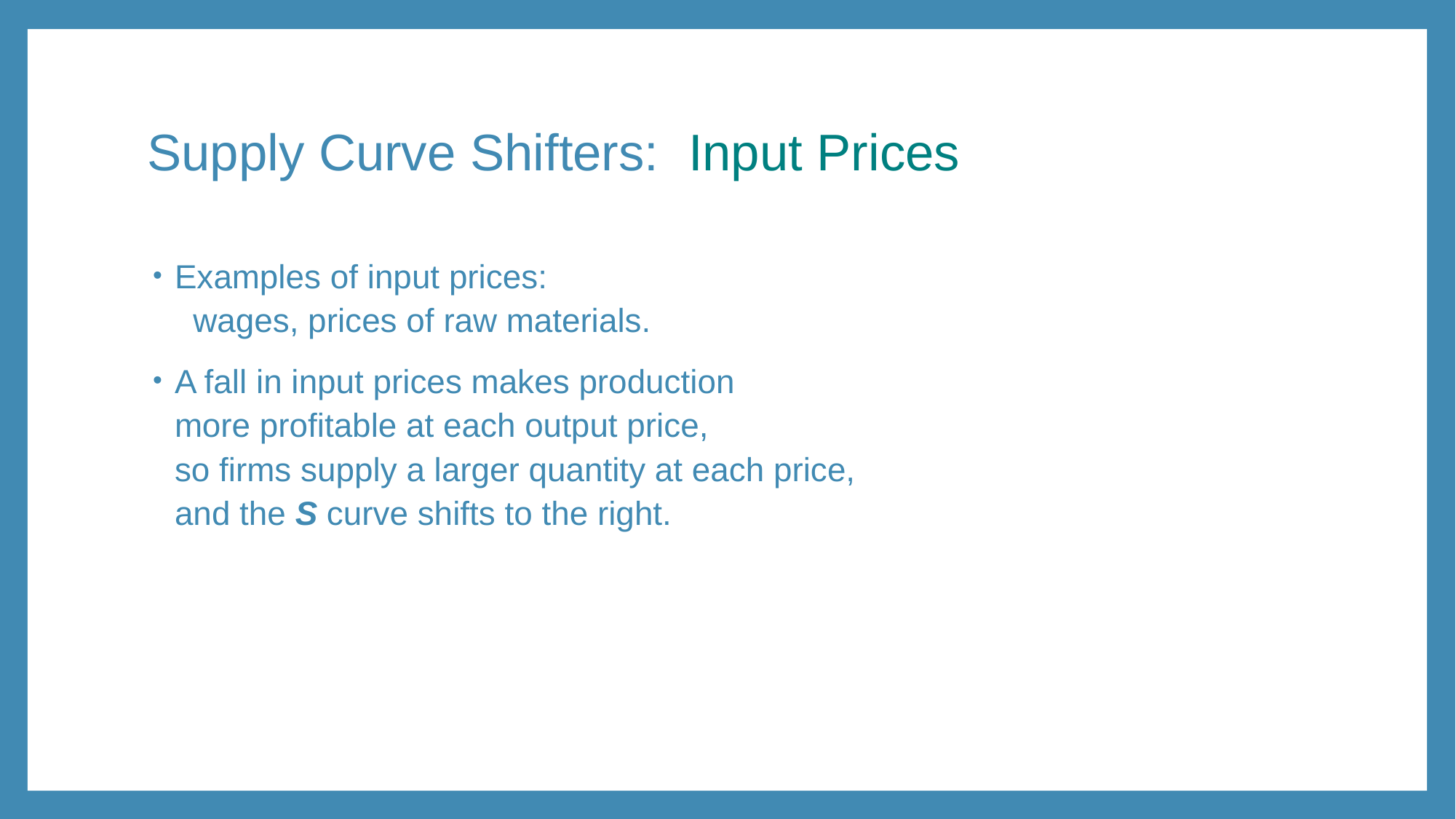

0
# Supply Curve Shifters:  Input Prices
Examples of input prices:
  wages, prices of raw materials.
A fall in input prices makes production
more profitable at each output price,
so firms supply a larger quantity at each price,
and the S curve shifts to the right.